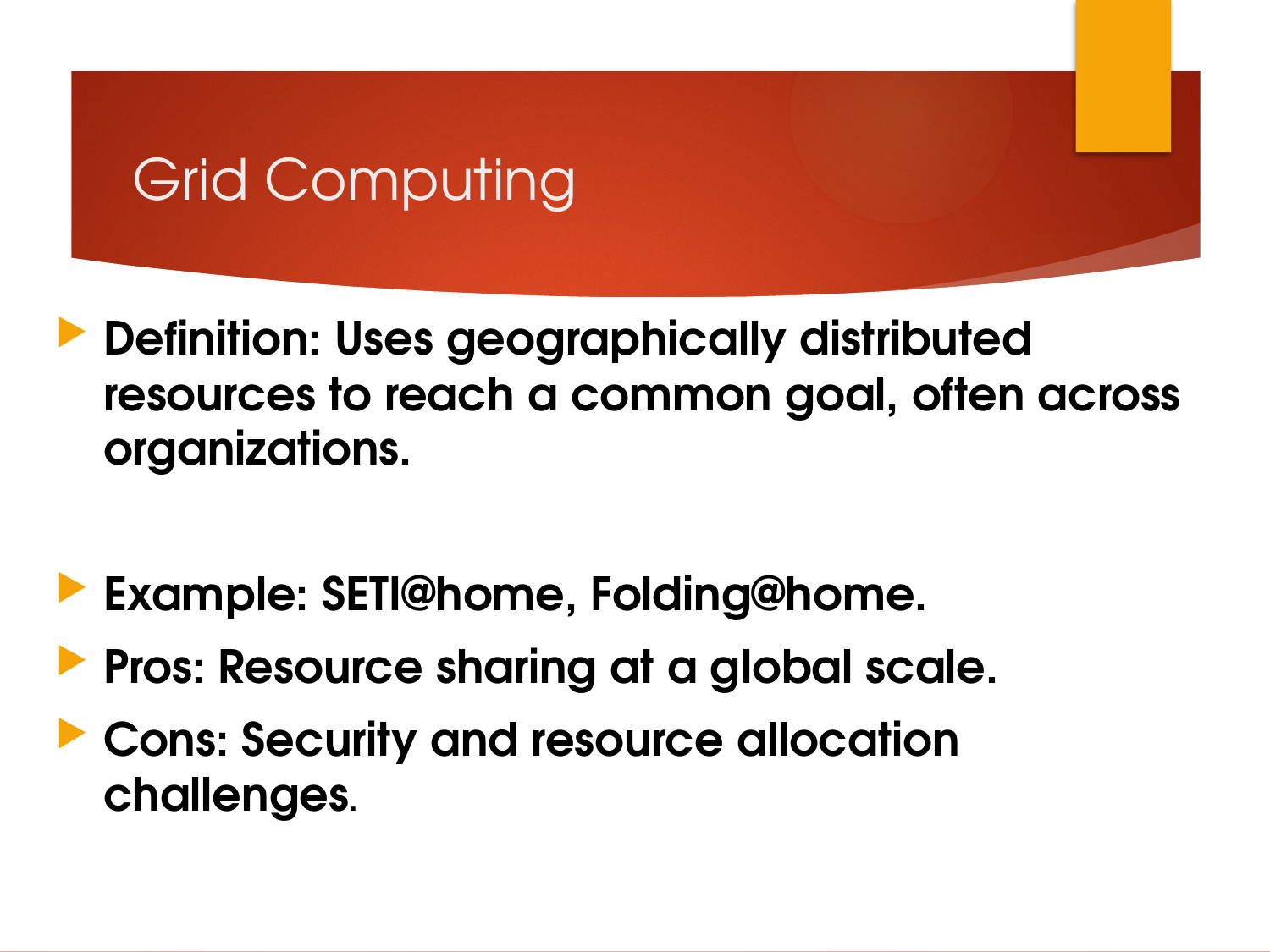

# Grid Computing
Definition: Uses geographically distributed resources to reach a common goal, often across organizations.

Example: SETI@home, Folding@home.
Pros: Resource sharing at a global scale.
Cons: Security and resource allocation challenges.